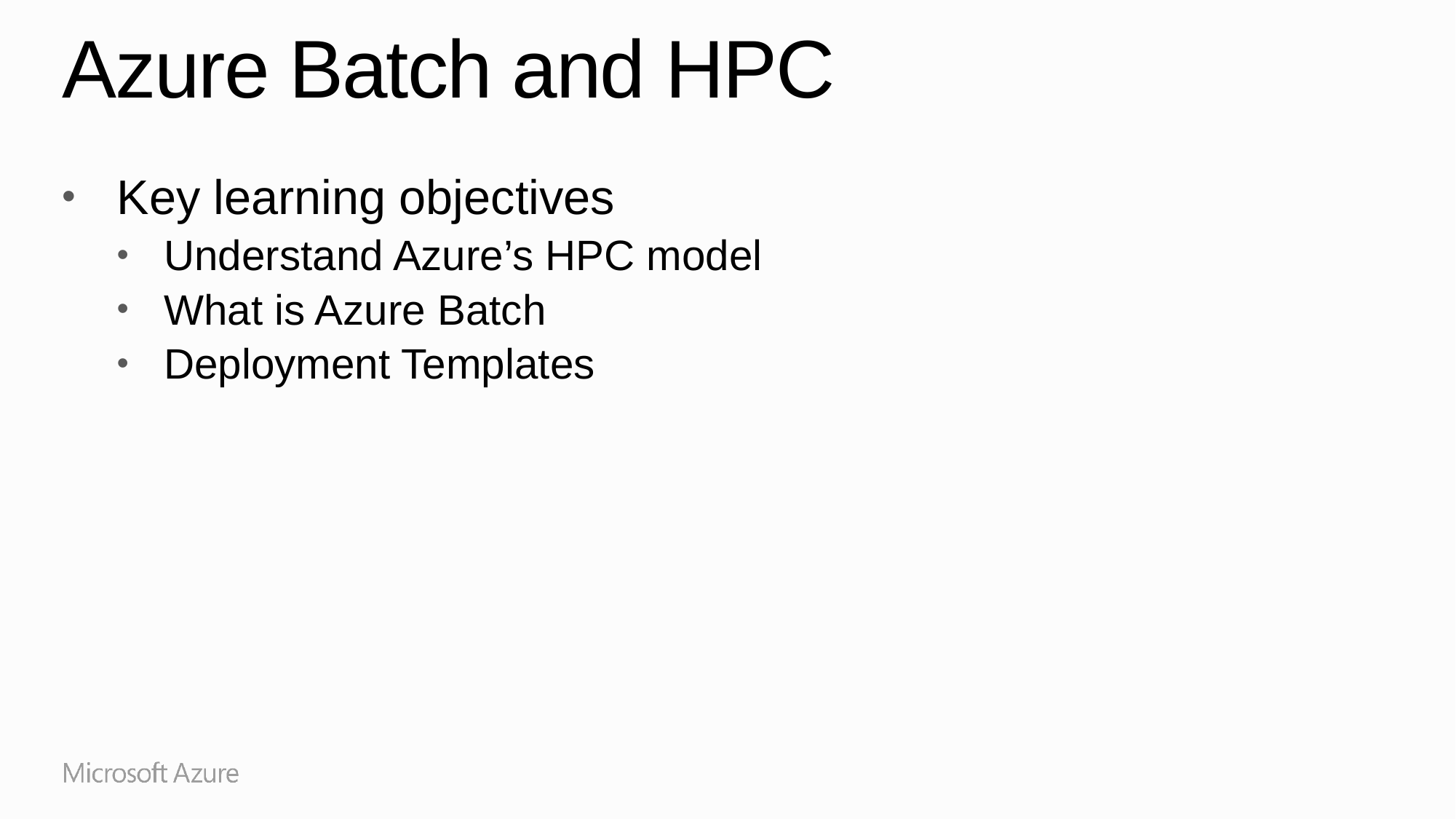

# Azure Batch and HPC
Key learning objectives
Understand Azure’s HPC model
What is Azure Batch
Deployment Templates